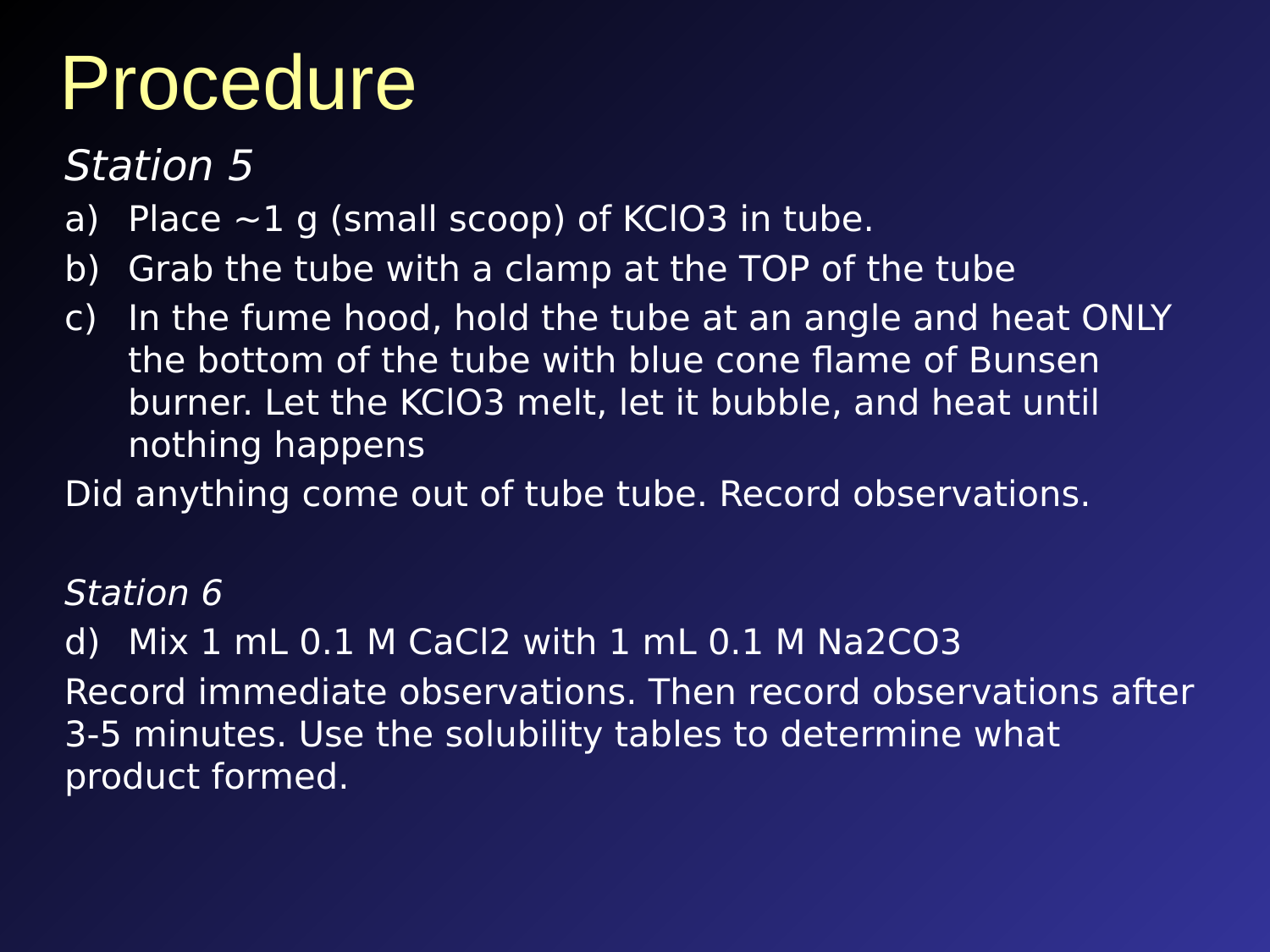

# Procedure
Station 5
Place ~1 g (small scoop) of KClO3 in tube.
Grab the tube with a clamp at the TOP of the tube
In the fume hood, hold the tube at an angle and heat ONLY the bottom of the tube with blue cone flame of Bunsen burner. Let the KClO3 melt, let it bubble, and heat until nothing happens
Did anything come out of tube tube. Record observations.

Station 6
Mix 1 mL 0.1 M CaCl2 with 1 mL 0.1 M Na2CO3
Record immediate observations. Then record observations after 3-5 minutes. Use the solubility tables to determine what product formed.